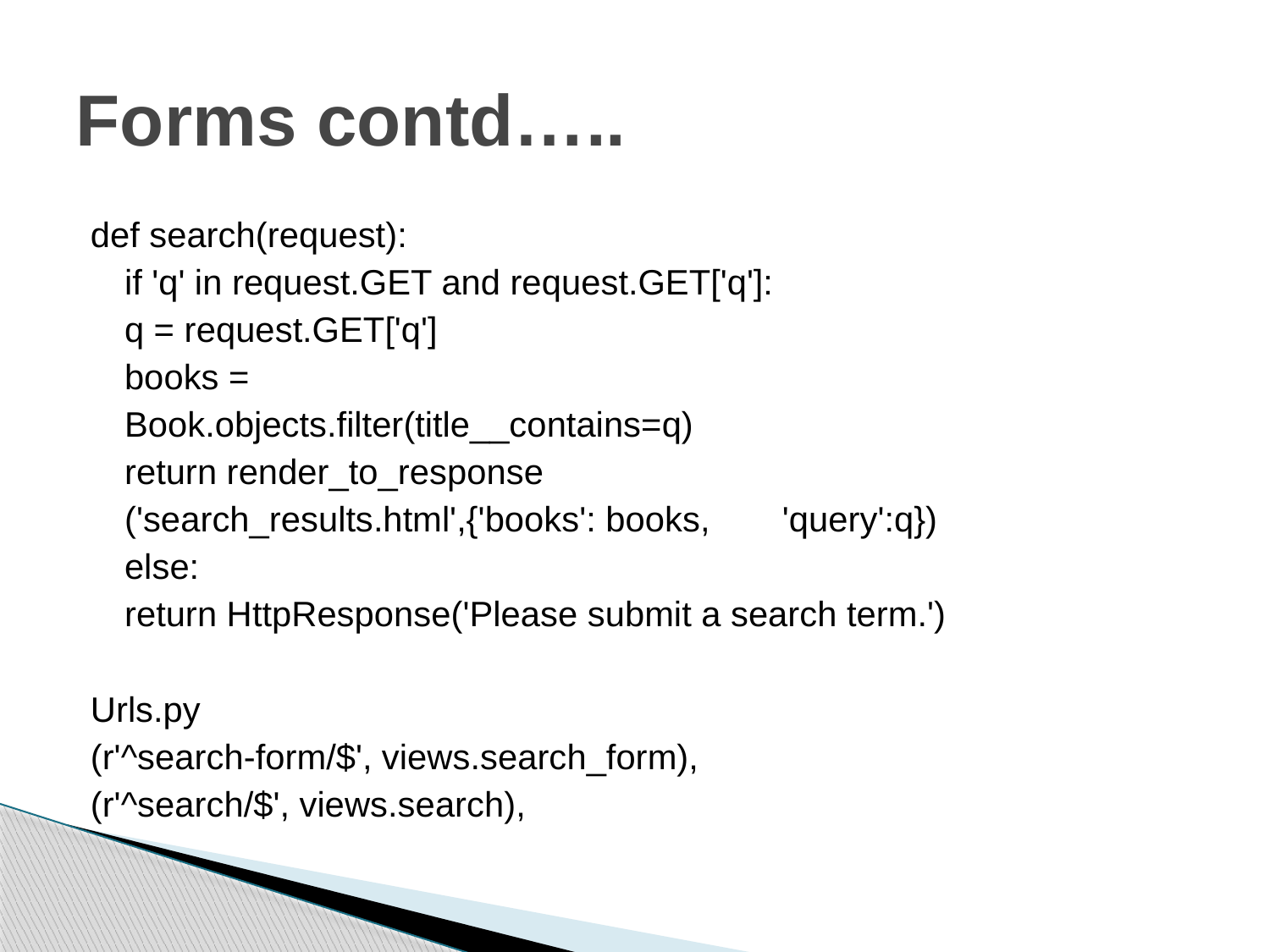

# Forms contd…..
def search(request):
	if 'q' in request.GET and request.GET['q']:
		q = request.GET['q']
		books =
		Book.objects.filter(title__contains=q)
		return render_to_response
			('search_results.html',{'books': books, 						'query':q})
	else:
		return HttpResponse('Please submit a search term.')

Urls.py
(r'^search-form/$', views.search_form),
(r'^search/$', views.search),